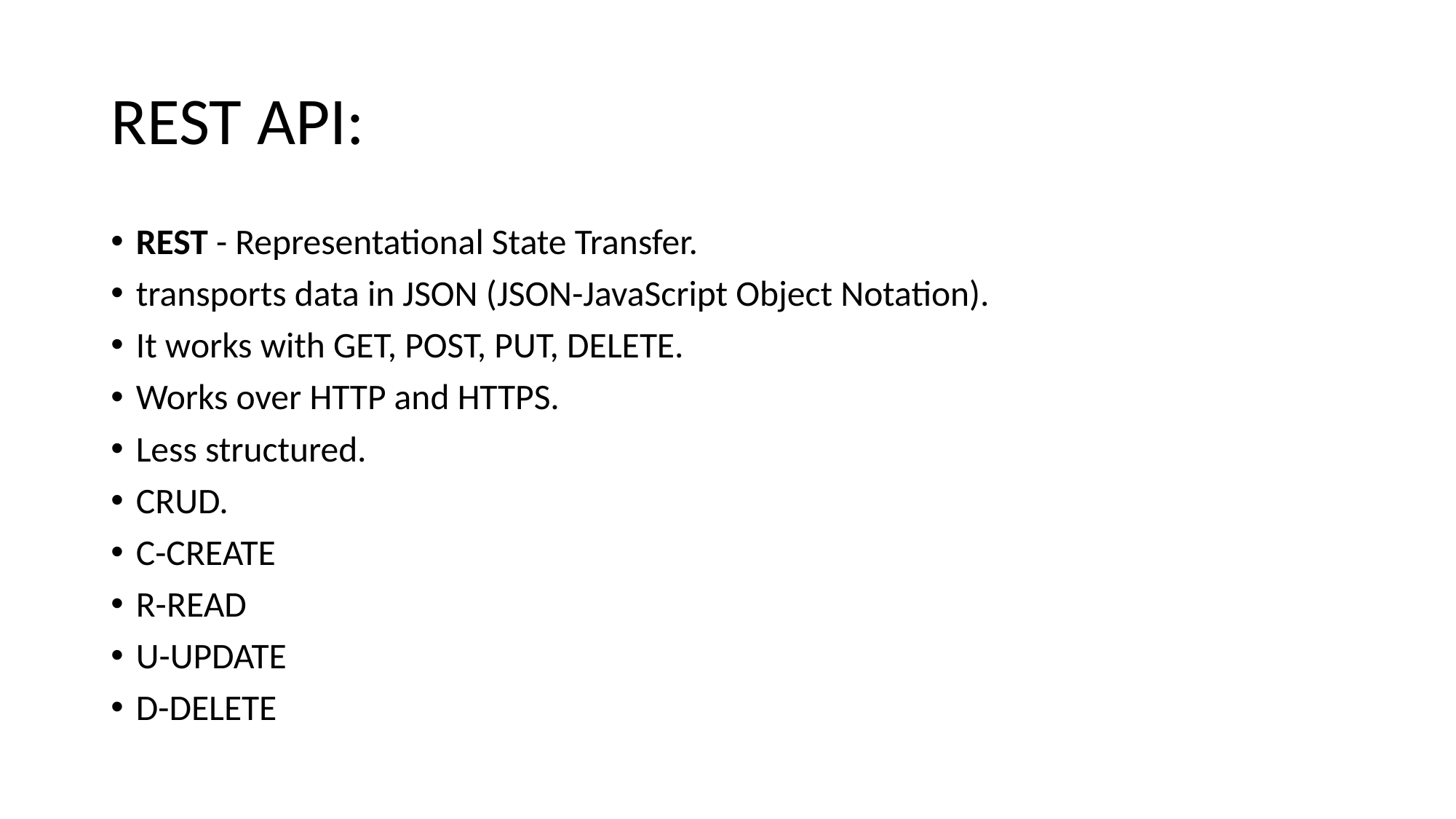

# REST API:
REST - Representational State Transfer.
transports data in JSON (JSON-JavaScript Object Notation).
It works with GET, POST, PUT, DELETE.
Works over HTTP and HTTPS.
Less structured.
CRUD.
C-CREATE
R-READ
U-UPDATE
D-DELETE